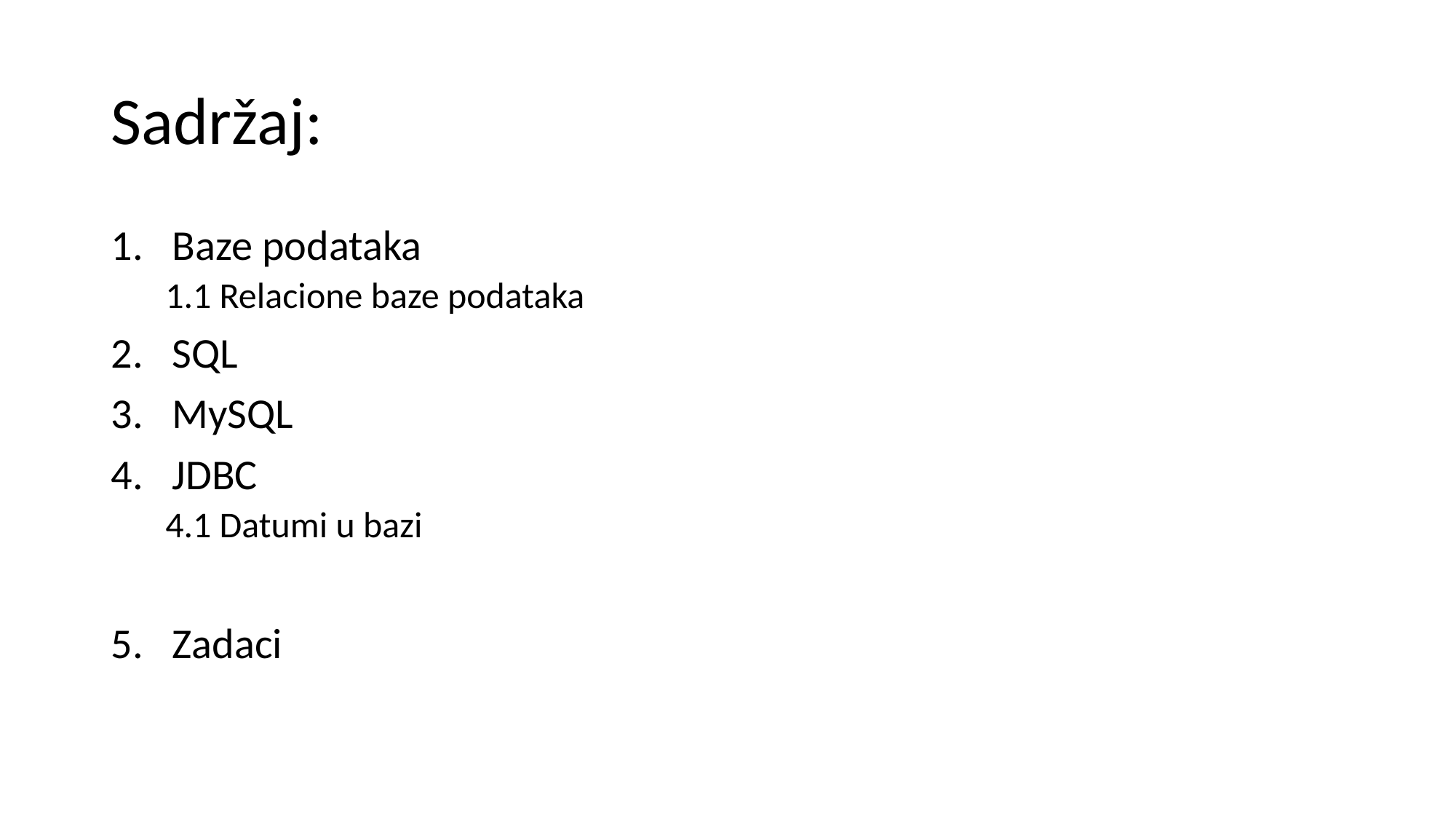

# Sadržaj:
Baze podataka
1.1 Relacione baze podataka
SQL
MySQL
JDBC
4.1 Datumi u bazi

Zadaci